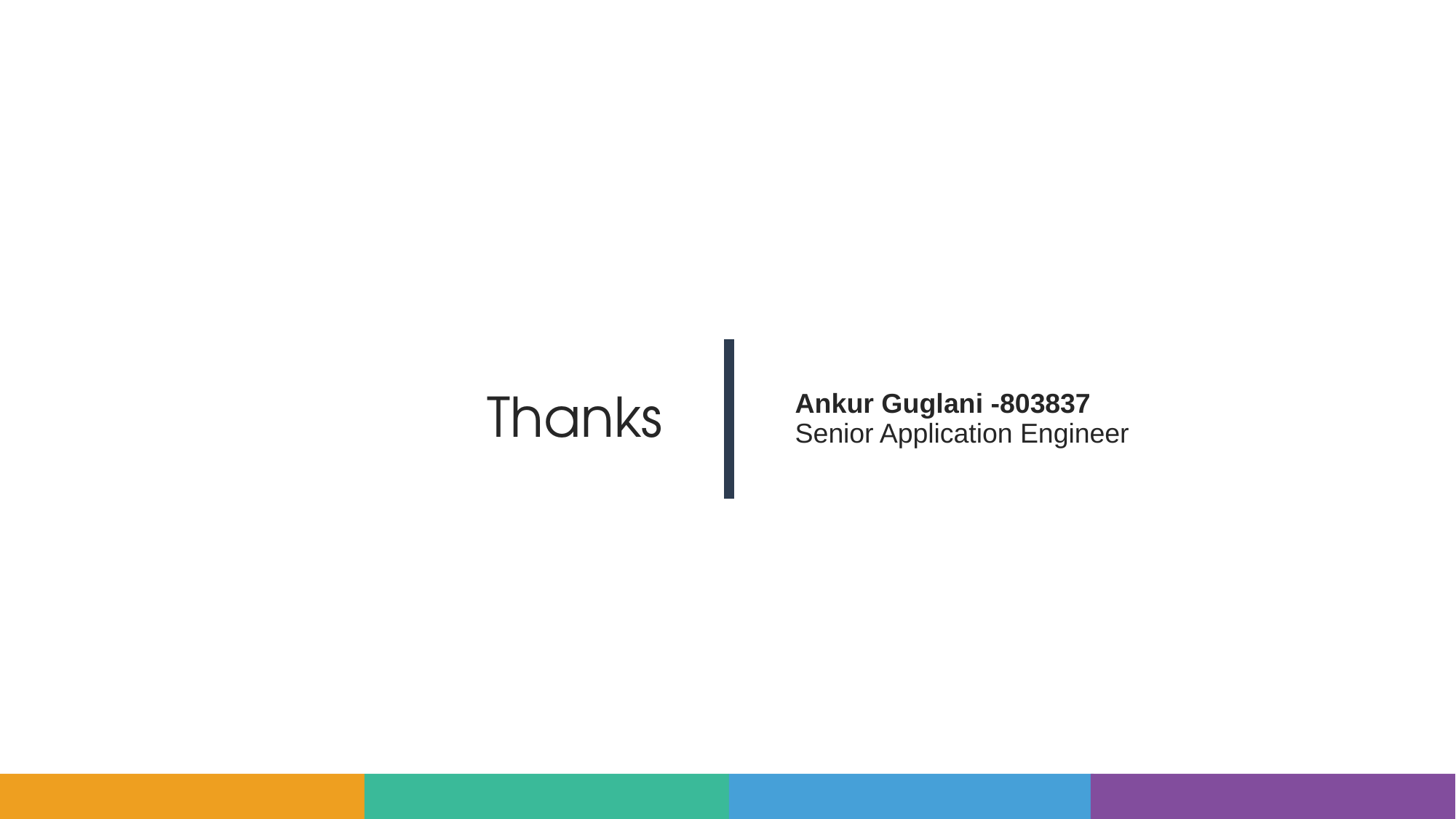

# Thanks
Ankur Guglani -803837
Senior Application Engineer